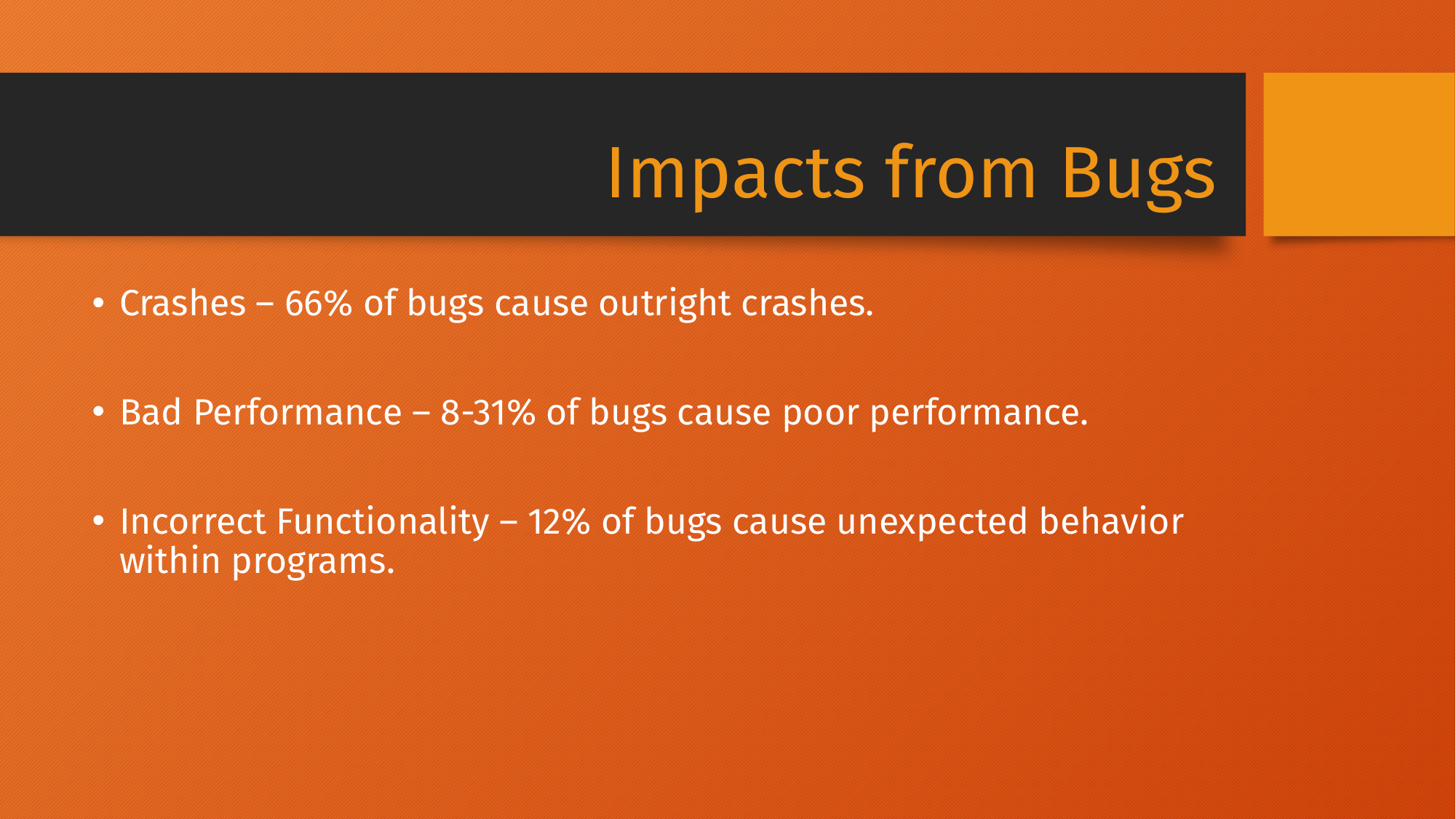

# Impacts from Bugs
Crashes – 66% of bugs cause outright crashes.

Bad Performance – 8-31% of bugs cause poor performance.

Incorrect Functionality – 12% of bugs cause unexpected behavior within programs.